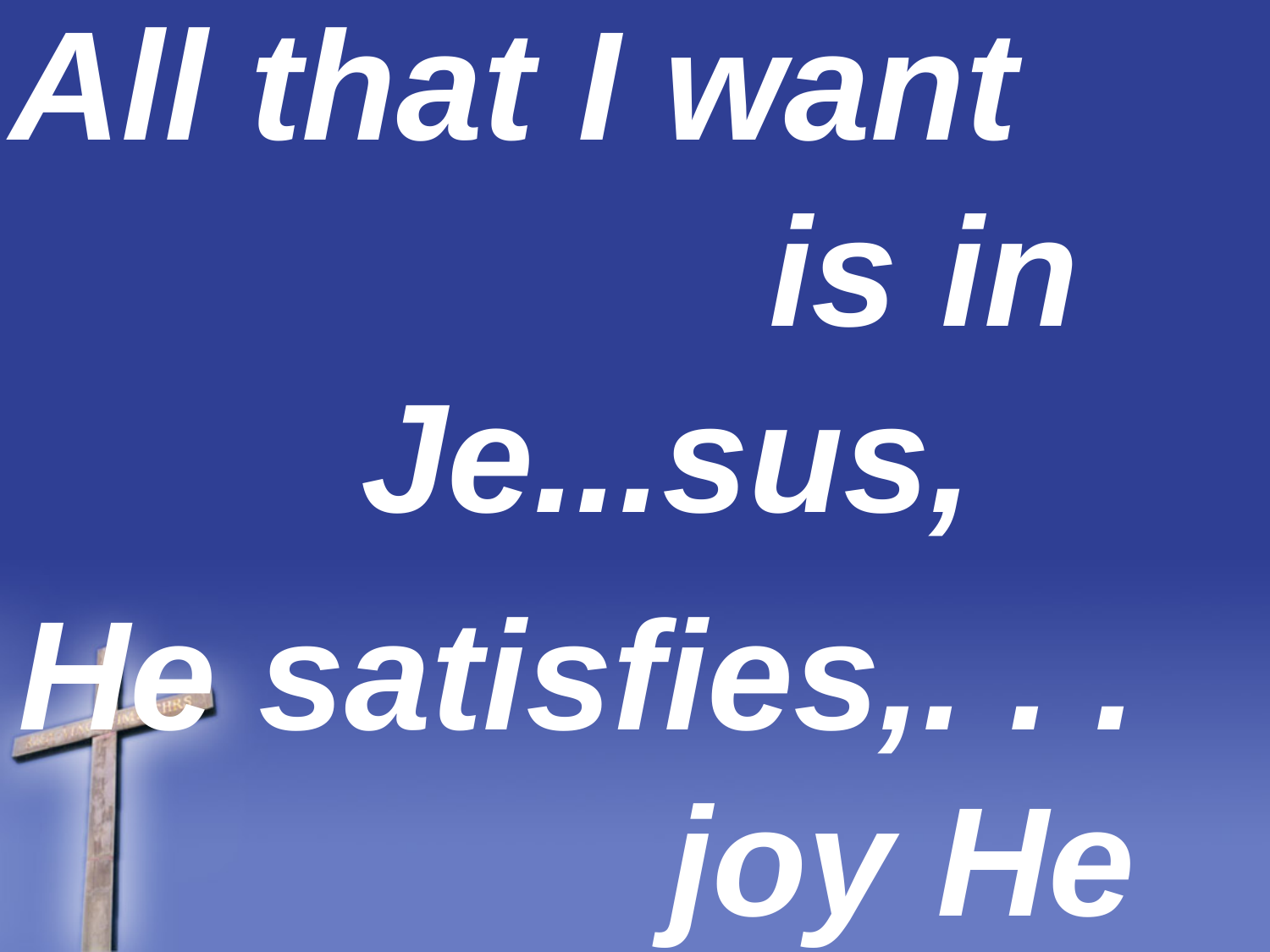

All that I want                   is in Je...sus,
He satisfies,. . .                joy He  supplies; . . .